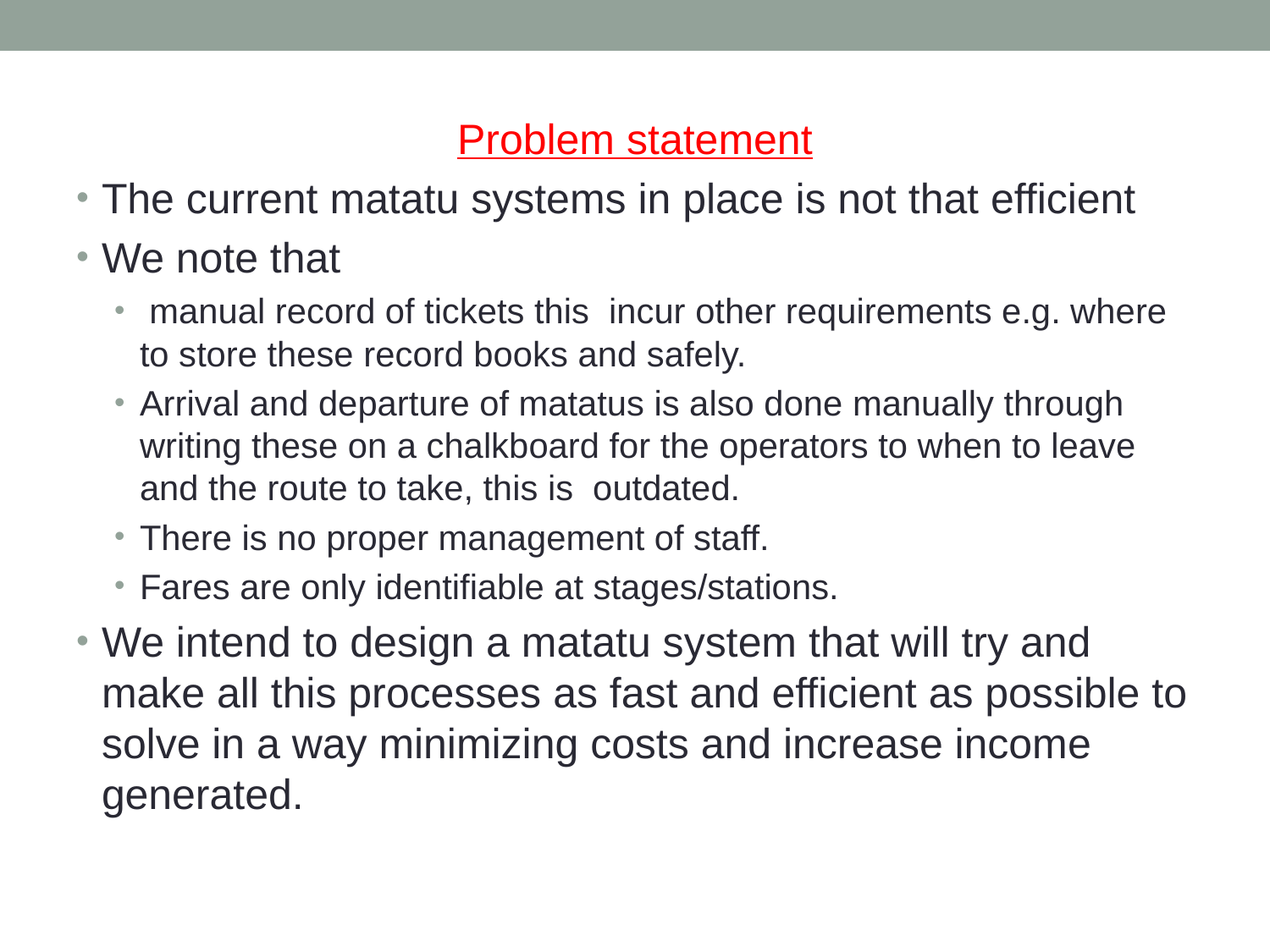

#
Problem statement
The current matatu systems in place is not that efficient
We note that
 manual record of tickets this  incur other requirements e.g. where to store these record books and safely.
Arrival and departure of matatus is also done manually through writing these on a chalkboard for the operators to when to leave and the route to take, this is  outdated.
There is no proper management of staff.
Fares are only identifiable at stages/stations.
We intend to design a matatu system that will try and make all this processes as fast and efficient as possible to solve in a way minimizing costs and increase income generated.